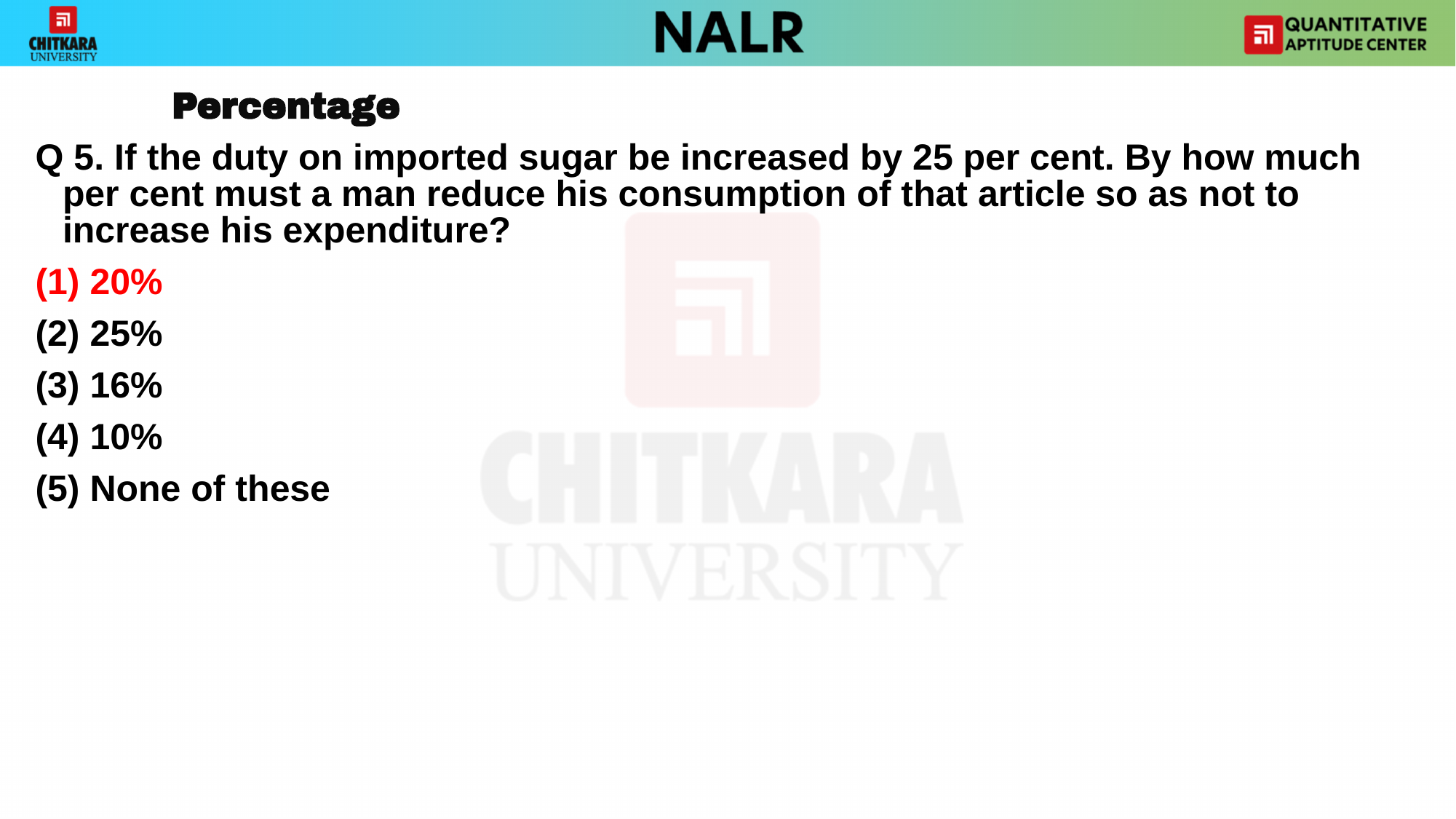

Percentage
Q 5. If the duty on imported sugar be increased by 25 per cent. By how much per cent must a man reduce his consumption of that article so as not to increase his expenditure?
(1) 20%
(2) 25%
(3) 16%
(4) 10%
(5) None of these